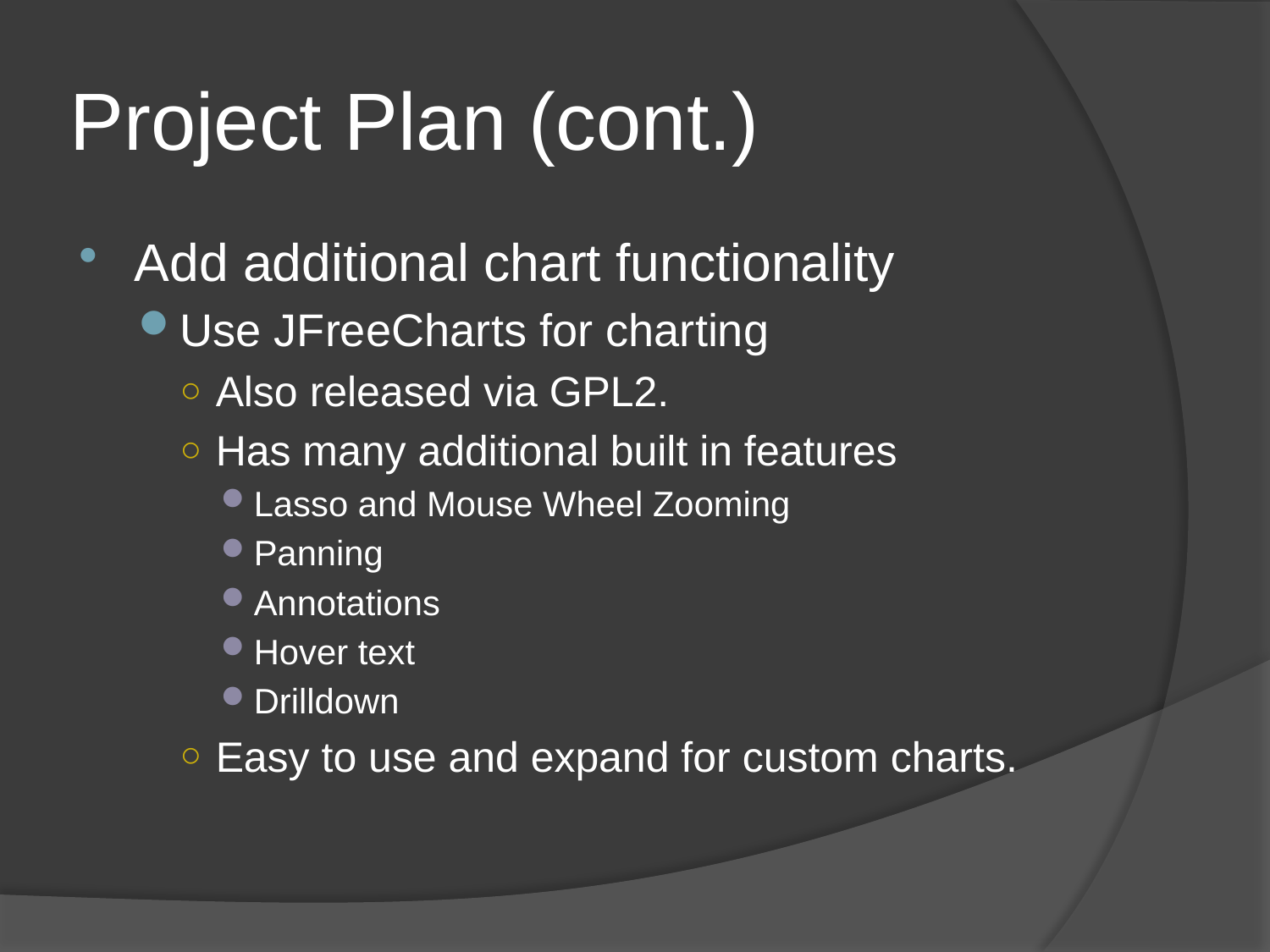

# Project Plan (cont.)
Add additional chart functionality
Use JFreeCharts for charting
Also released via GPL2.
Has many additional built in features
Lasso and Mouse Wheel Zooming
Panning
Annotations
Hover text
Drilldown
Easy to use and expand for custom charts.